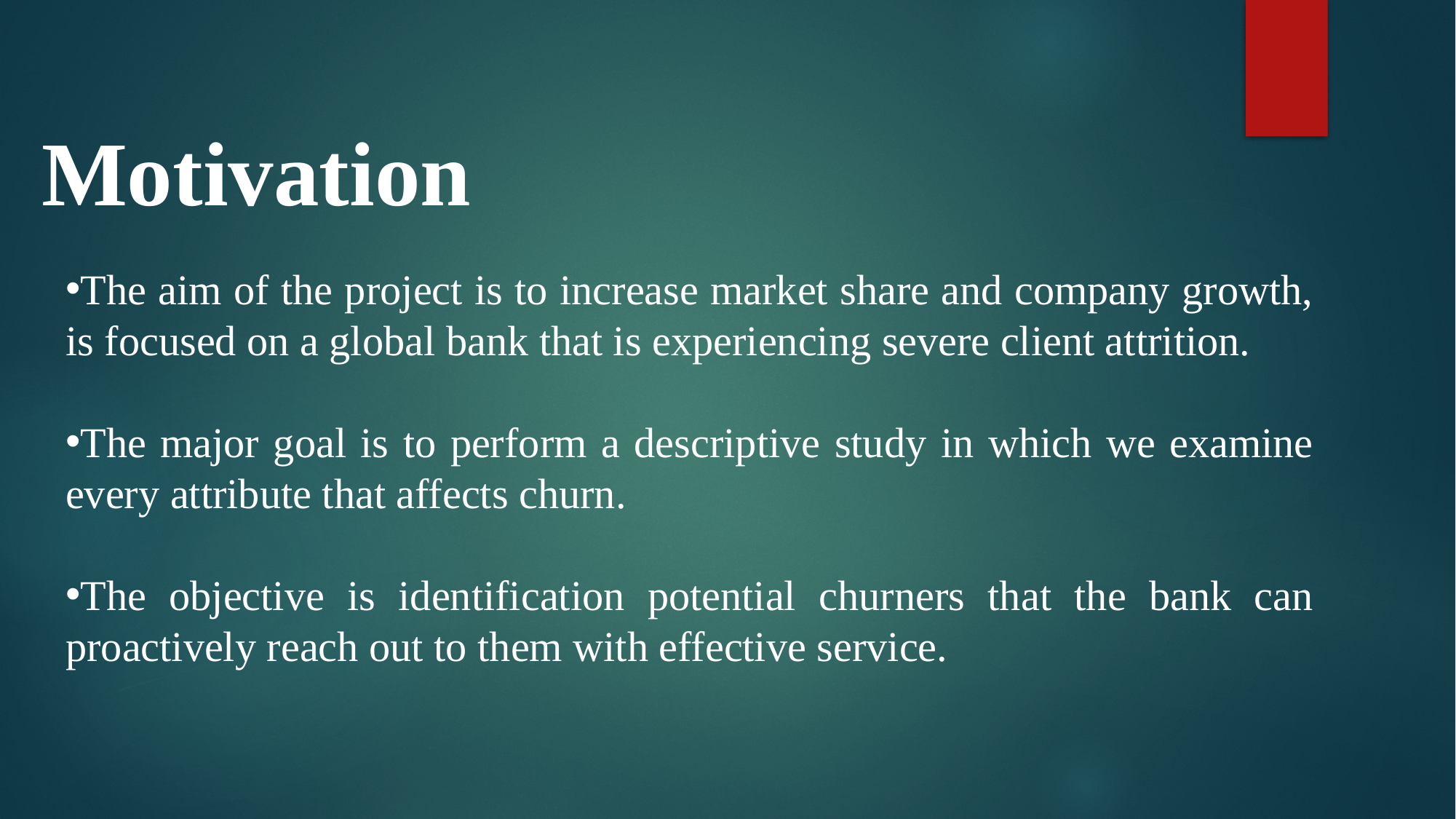

Motivation
The aim of the project is to increase market share and company growth, is focused on a global bank that is experiencing severe client attrition.

The major goal is to perform a descriptive study in which we examine every attribute that affects churn.

The objective is identification potential churners that the bank can proactively reach out to them with effective service.